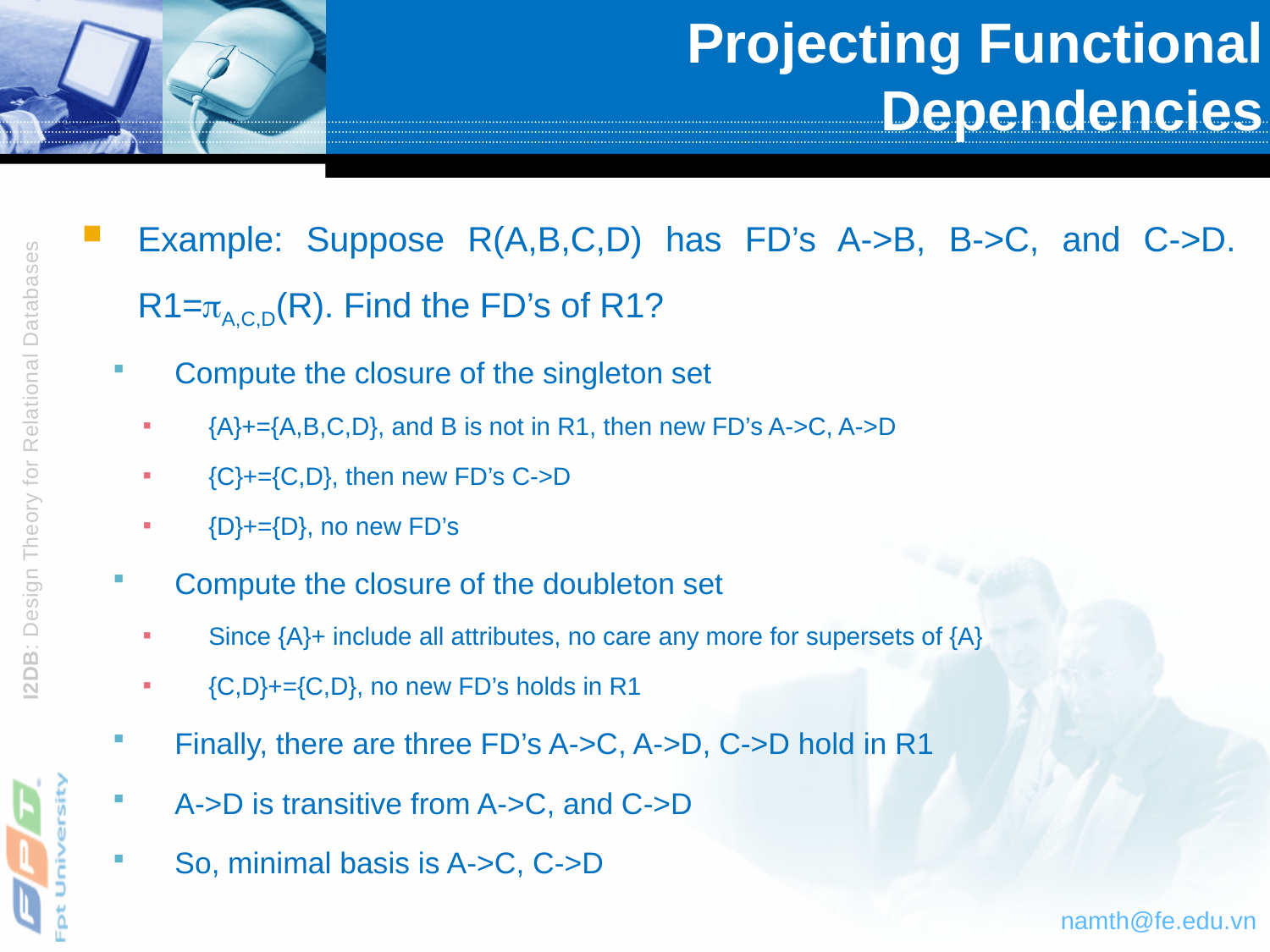

# Projecting Functional Dependencies
Example: Suppose R(A,B,C,D) has FD’s A->B, B->C, and C->D. R1=πA,C,D(R). Find the FD’s of R1?
Compute the closure of the singleton set
{A}+={A,B,C,D}, and B is not in R1, then new FD’s A->C, A->D
{C}+={C,D}, then new FD’s C->D
{D}+={D}, no new FD’s
Compute the closure of the doubleton set
Since {A}+ include all attributes, no care any more for supersets of {A}
{C,D}+={C,D}, no new FD’s holds in R1
Finally, there are three FD’s A->C, A->D, C->D hold in R1
A->D is transitive from A->C, and C->D
So, minimal basis is A->C, C->D